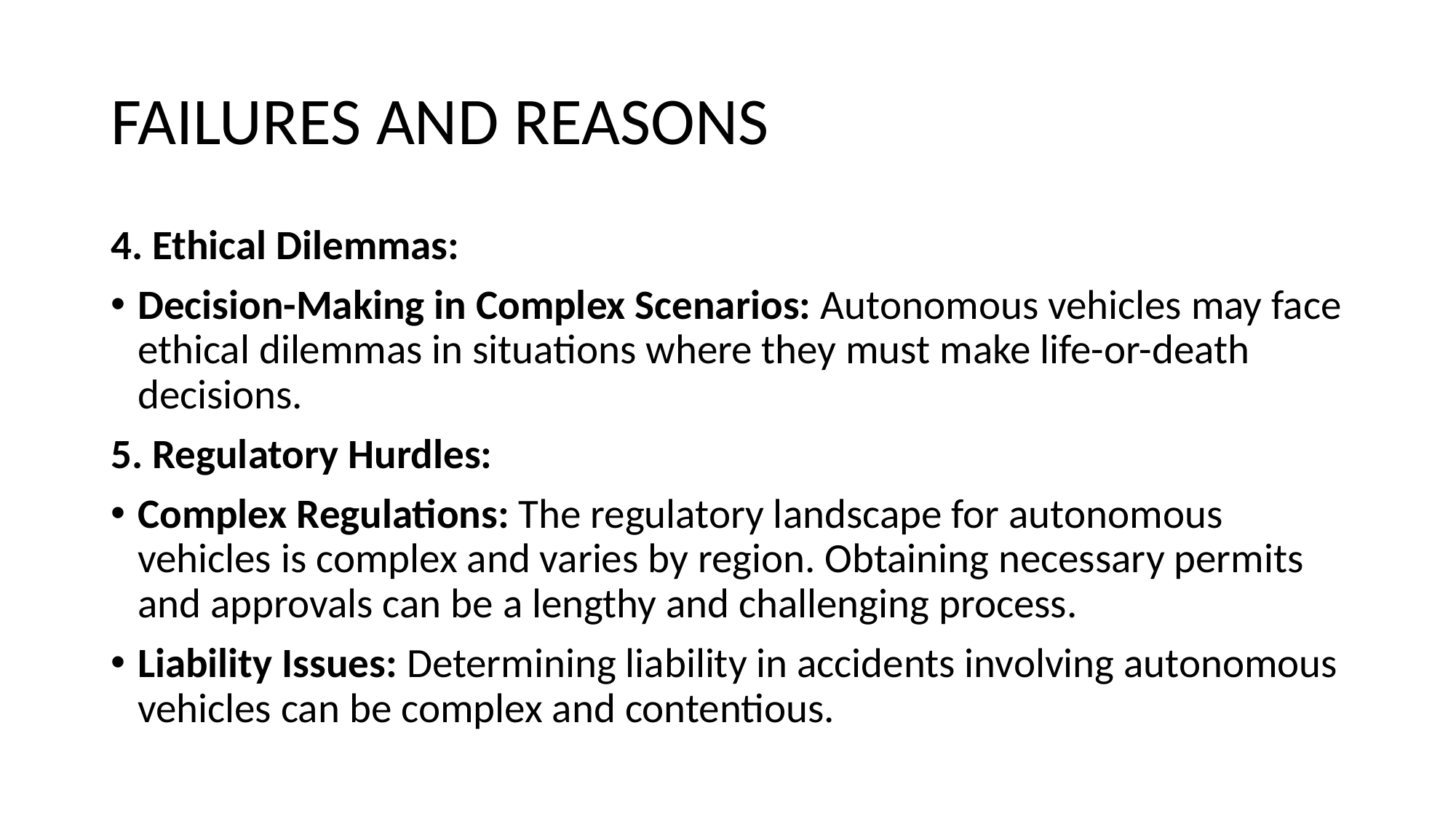

# FAILURES AND REASONS
4. Ethical Dilemmas:
Decision-Making in Complex Scenarios: Autonomous vehicles may face ethical dilemmas in situations where they must make life-or-death decisions.
5. Regulatory Hurdles:
Complex Regulations: The regulatory landscape for autonomous vehicles is complex and varies by region. Obtaining necessary permits and approvals can be a lengthy and challenging process.
Liability Issues: Determining liability in accidents involving autonomous vehicles can be complex and contentious.